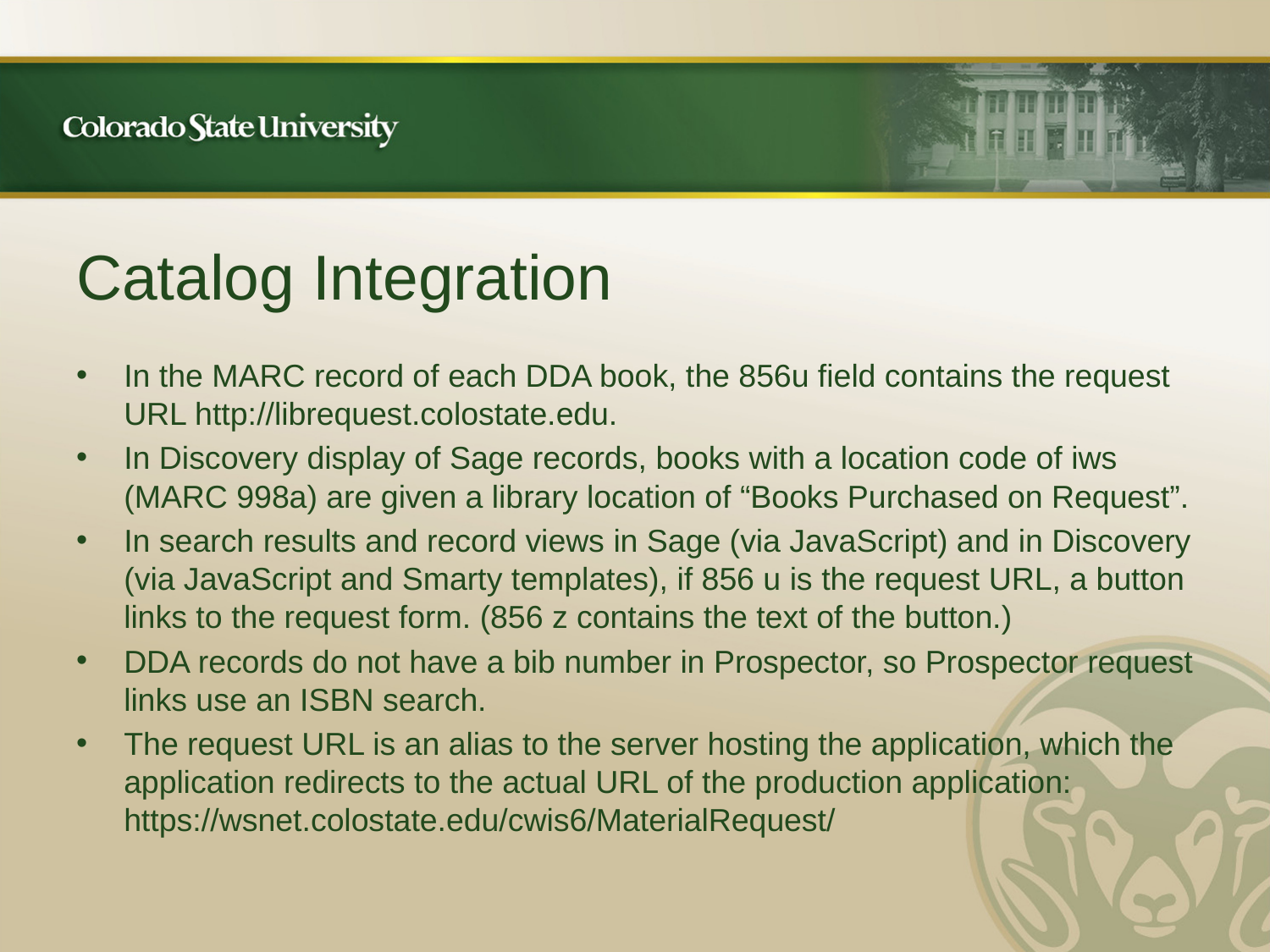

# Catalog Integration
In the MARC record of each DDA book, the 856u field contains the request URL http://librequest.colostate.edu.
In Discovery display of Sage records, books with a location code of iws (MARC 998a) are given a library location of “Books Purchased on Request”.
In search results and record views in Sage (via JavaScript) and in Discovery (via JavaScript and Smarty templates), if 856 u is the request URL, a button links to the request form. (856 z contains the text of the button.)
DDA records do not have a bib number in Prospector, so Prospector request links use an ISBN search.
The request URL is an alias to the server hosting the application, which the application redirects to the actual URL of the production application: https://wsnet.colostate.edu/cwis6/MaterialRequest/